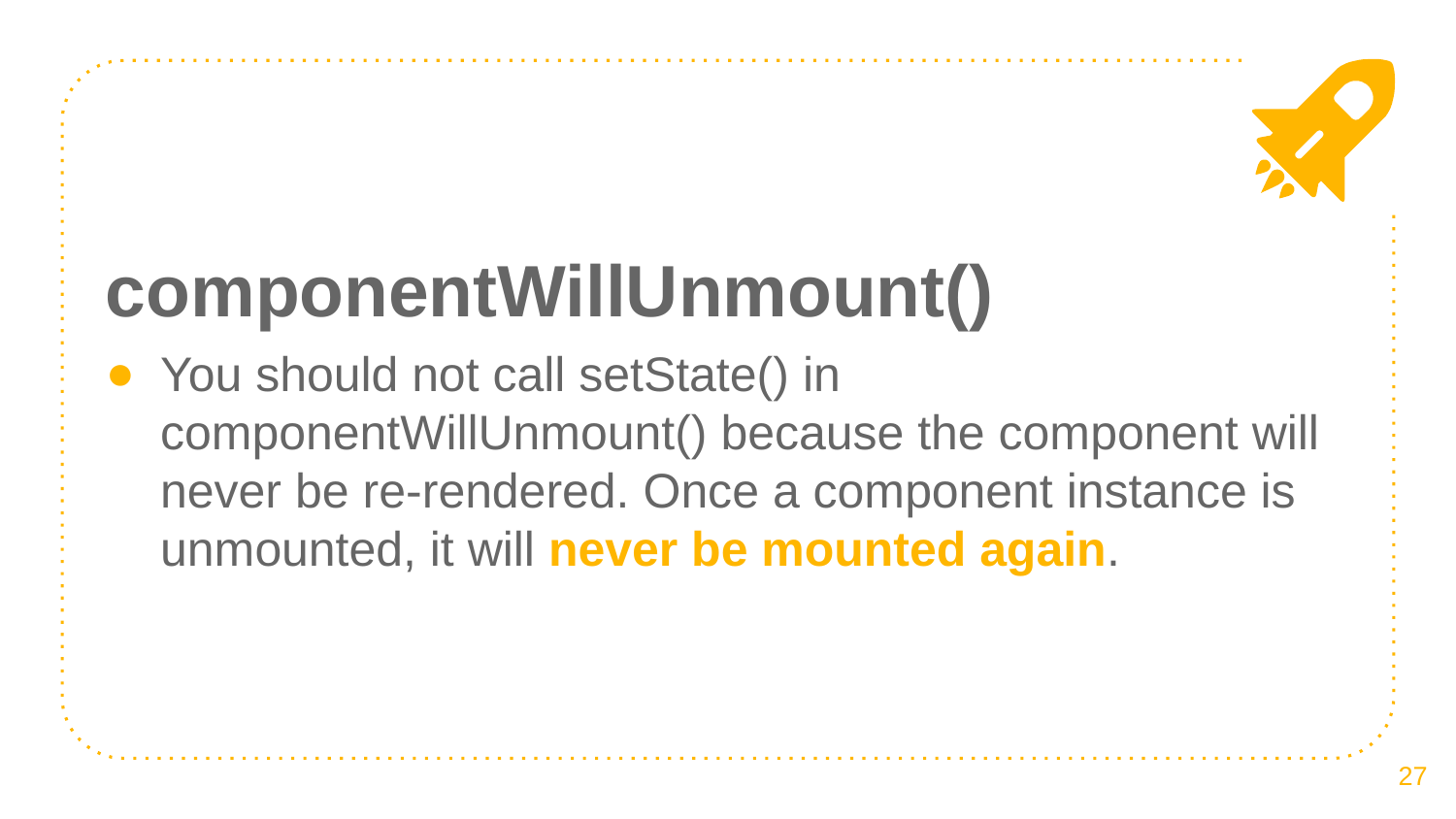

componentWillUnmount()
You should not call setState() in componentWillUnmount() because the component will never be re-rendered. Once a component instance is unmounted, it will never be mounted again.
27